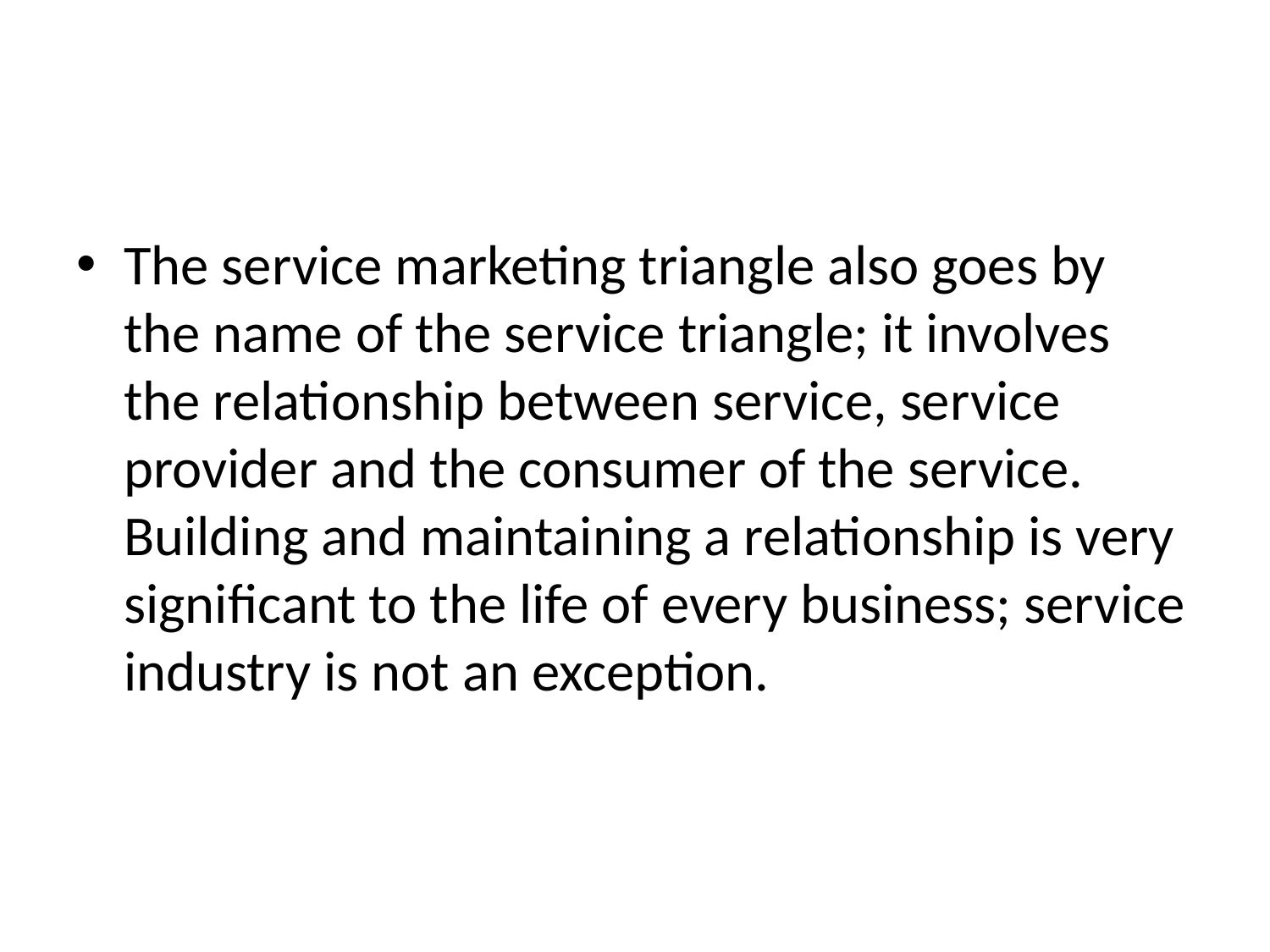

#
The service marketing triangle also goes by the name of the service triangle; it involves the relationship between service, service provider and the consumer of the service. Building and maintaining a relationship is very significant to the life of every business; service industry is not an exception.